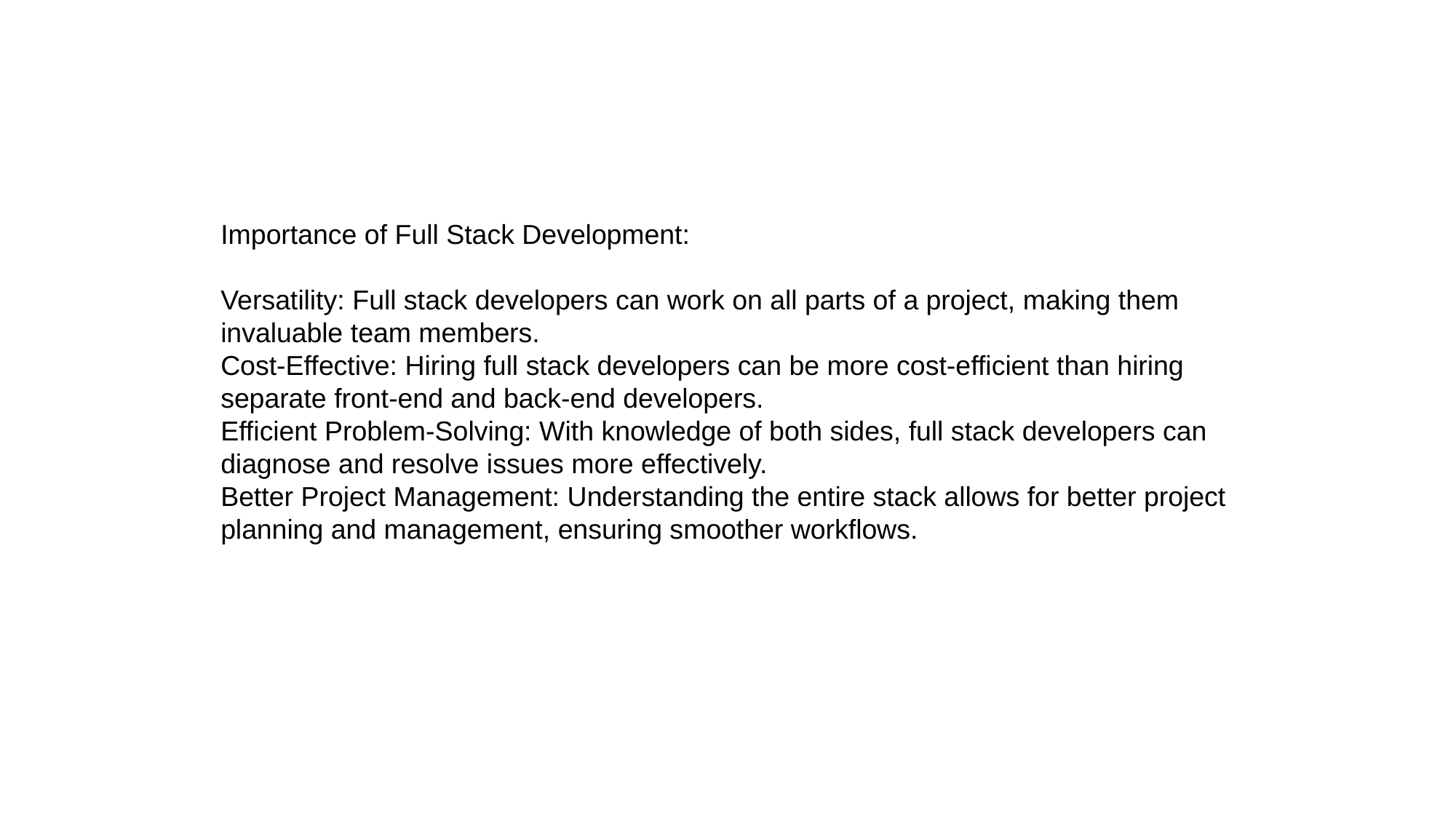

Importance of Full Stack Development:

Versatility: Full stack developers can work on all parts of a project, making them invaluable team members.
Cost-Effective: Hiring full stack developers can be more cost-efficient than hiring separate front-end and back-end developers.
Efficient Problem-Solving: With knowledge of both sides, full stack developers can diagnose and resolve issues more effectively.
Better Project Management: Understanding the entire stack allows for better project planning and management, ensuring smoother workflows.